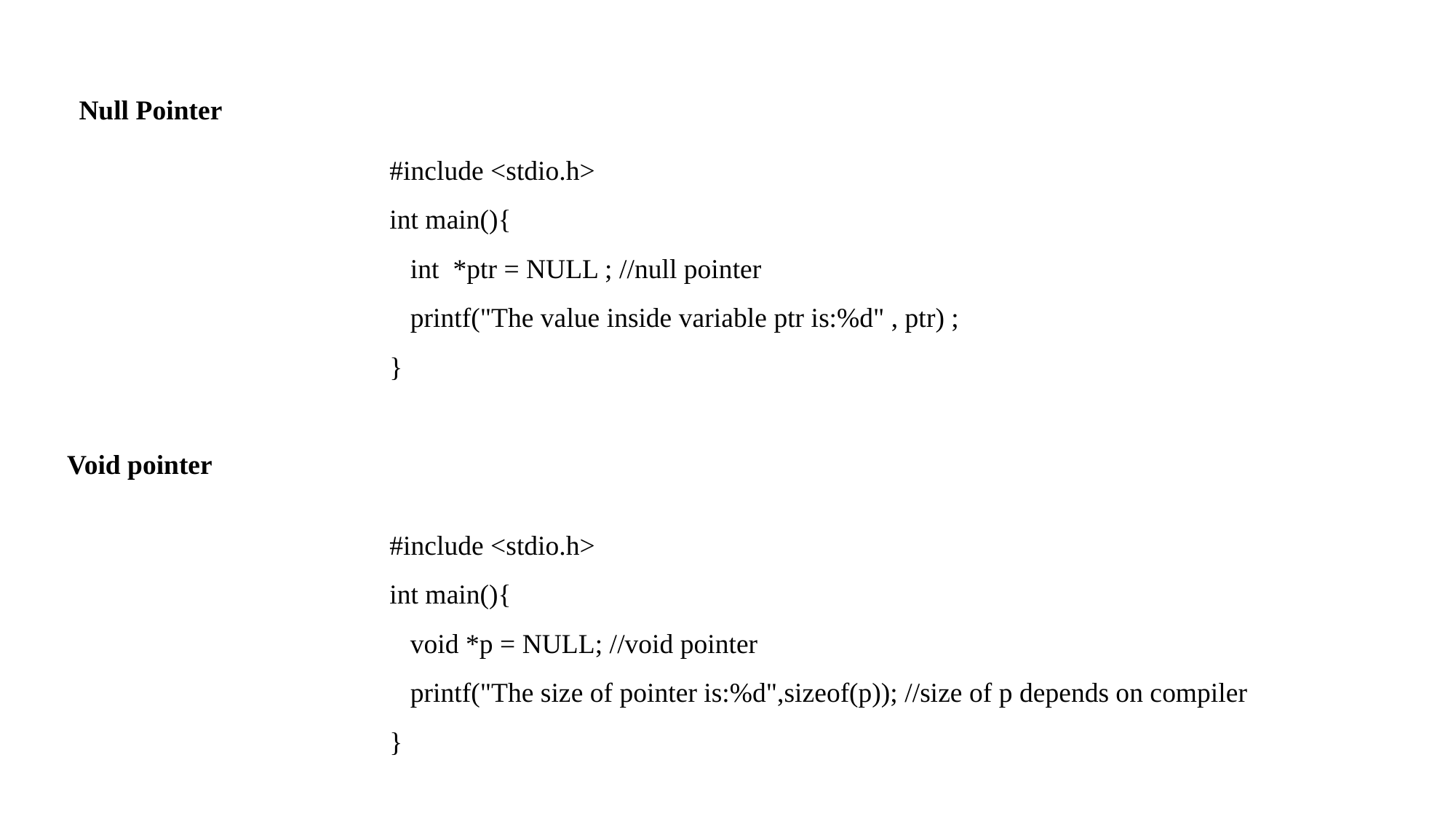

Null Pointer
#include <stdio.h>
int main(){
   int  *ptr = NULL ; //null pointer
   printf("The value inside variable ptr is:%d" , ptr) ;
}
Void pointer
#include <stdio.h>
int main(){
   void *p = NULL; //void pointer
   printf("The size of pointer is:%d",sizeof(p)); //size of p depends on compiler
}